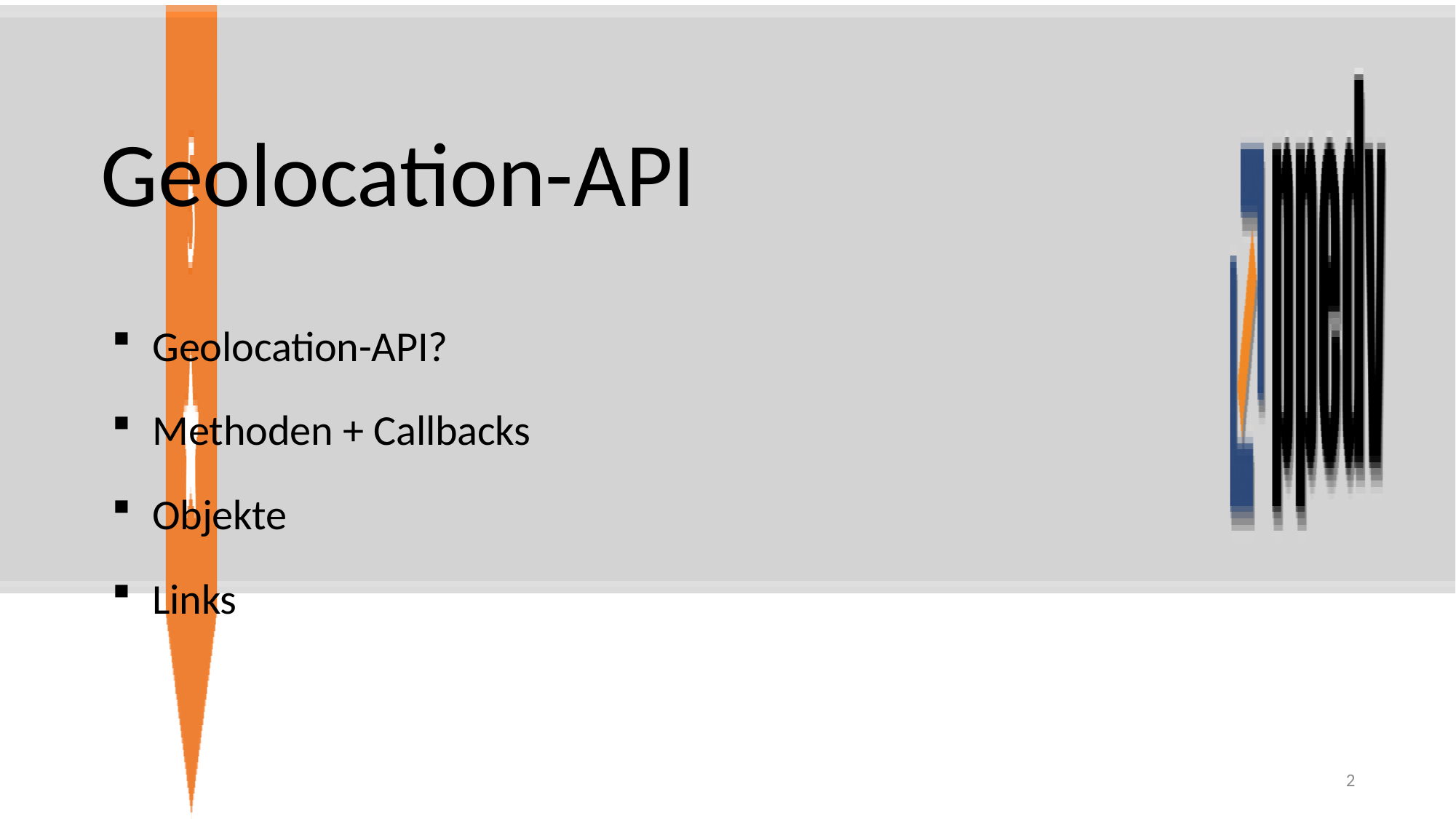

# Geolocation-API
Geolocation-API?
Methoden + Callbacks
Objekte
Links

2